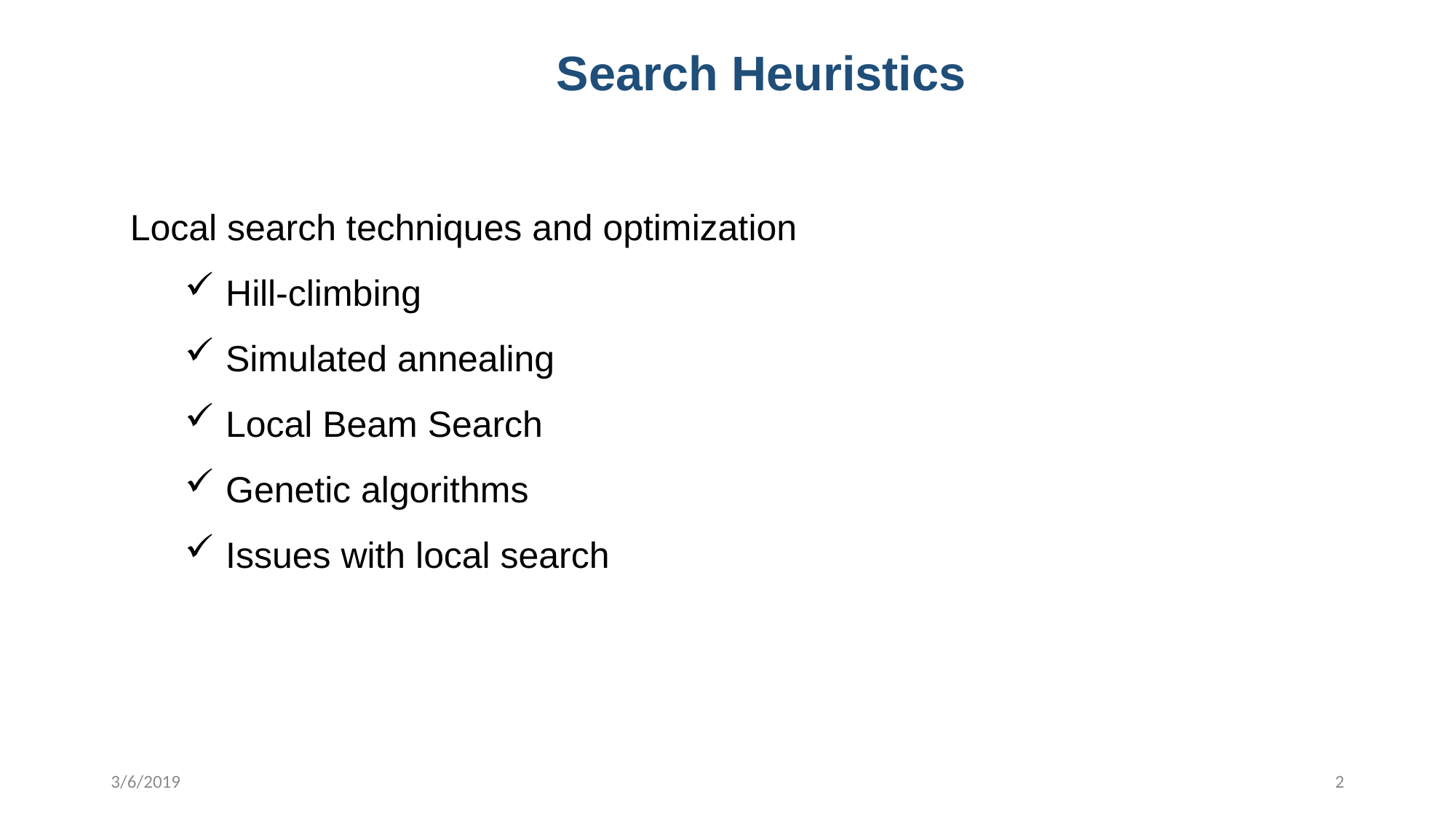

Search Heuristics
Local search techniques and optimization
Hill-climbing
Simulated annealing
Local Beam Search
Genetic algorithms
Issues with local search
3/6/2019
2